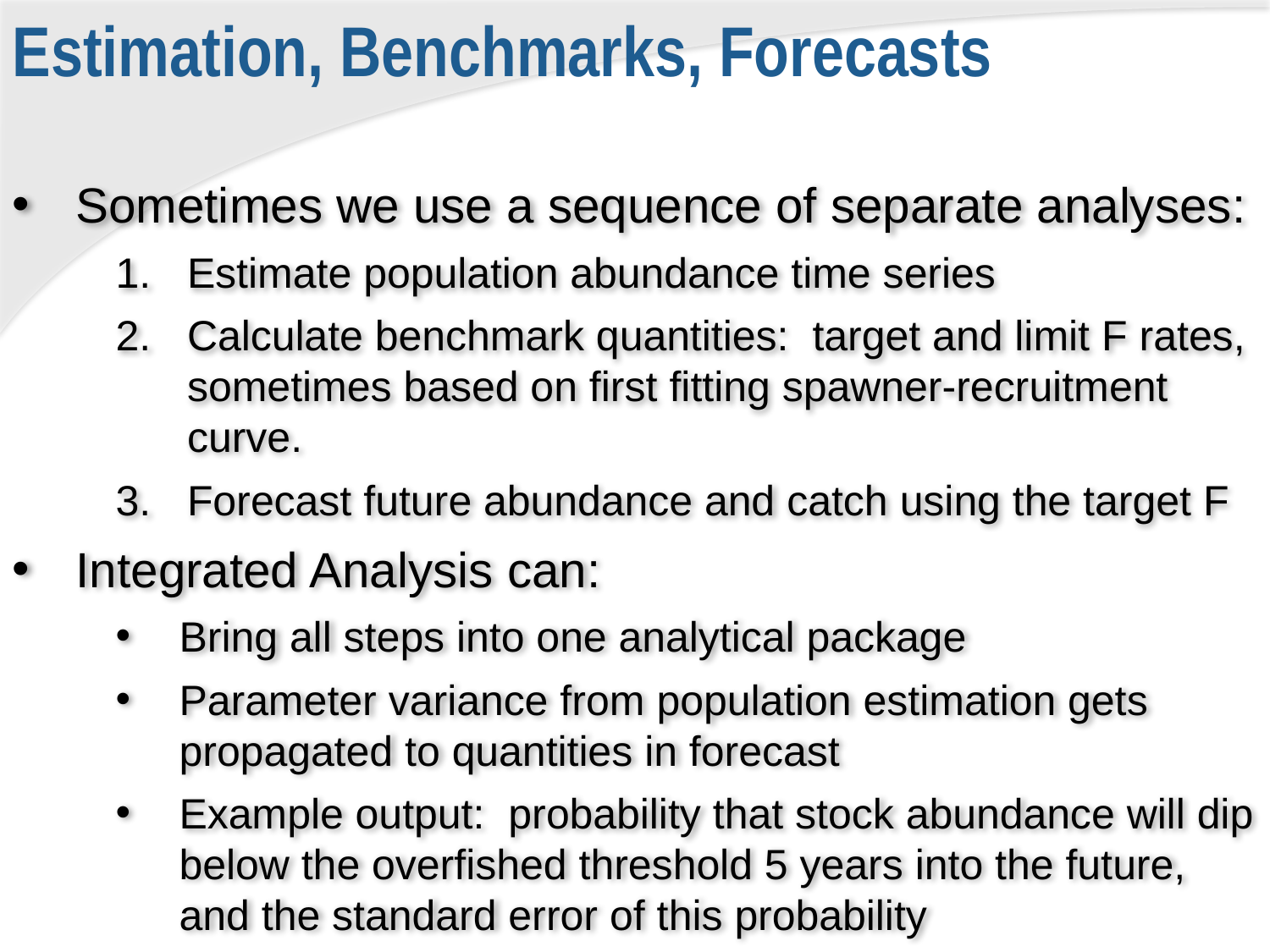

Estimation, Benchmarks, Forecasts

Sometimes we use a sequence of separate analyses:
Estimate population abundance time series
Calculate benchmark quantities:  target and limit F rates, sometimes based on first fitting spawner-recruitment curve.
Forecast future abundance and catch using the target F
Integrated Analysis can:
Bring all steps into one analytical package
Parameter variance from population estimation gets propagated to quantities in forecast
Example output:  probability that stock abundance will dip below the overfished threshold 5 years into the future, and the standard error of this probability